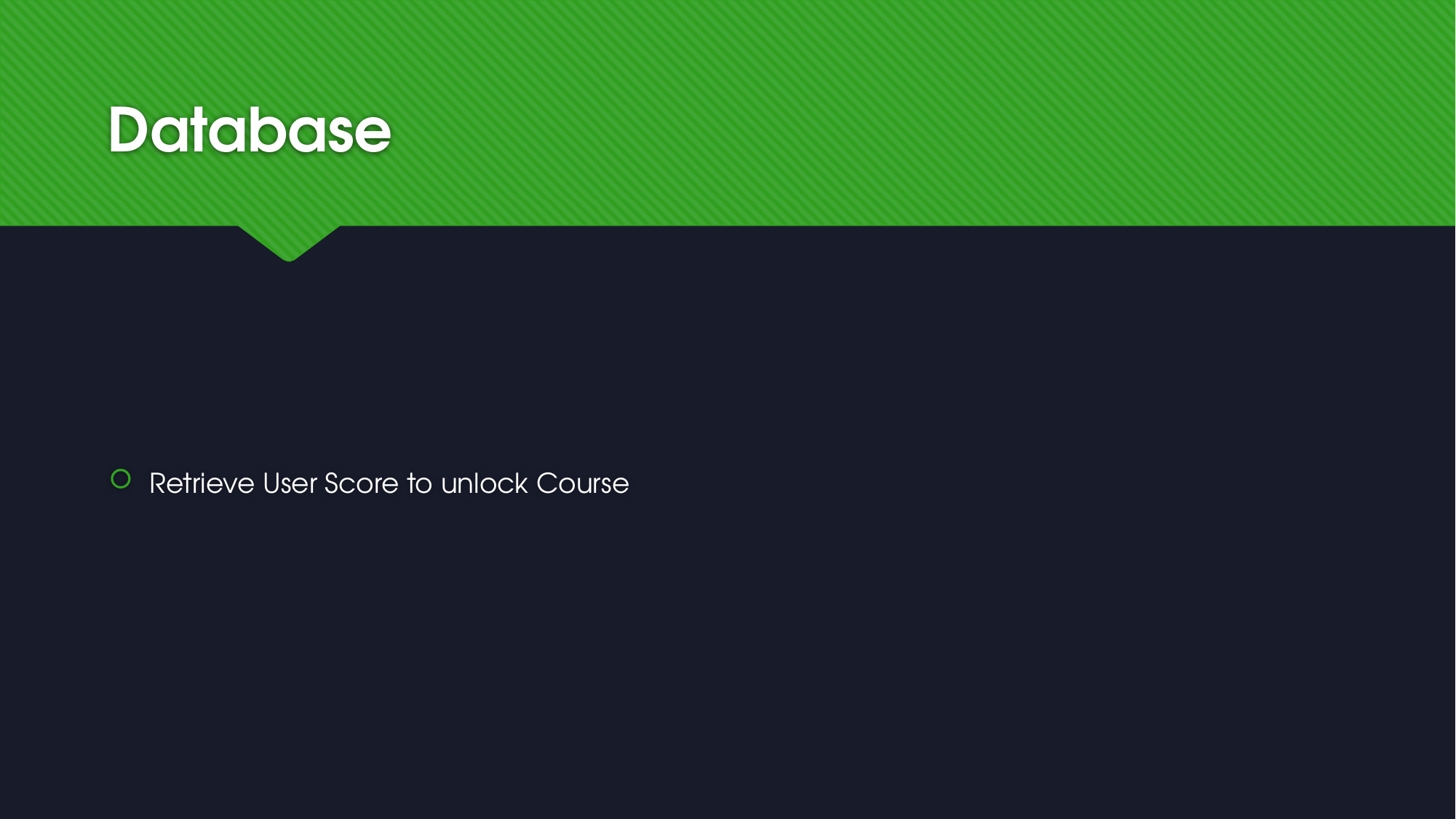

# Database
Retrieve User Score to unlock Course